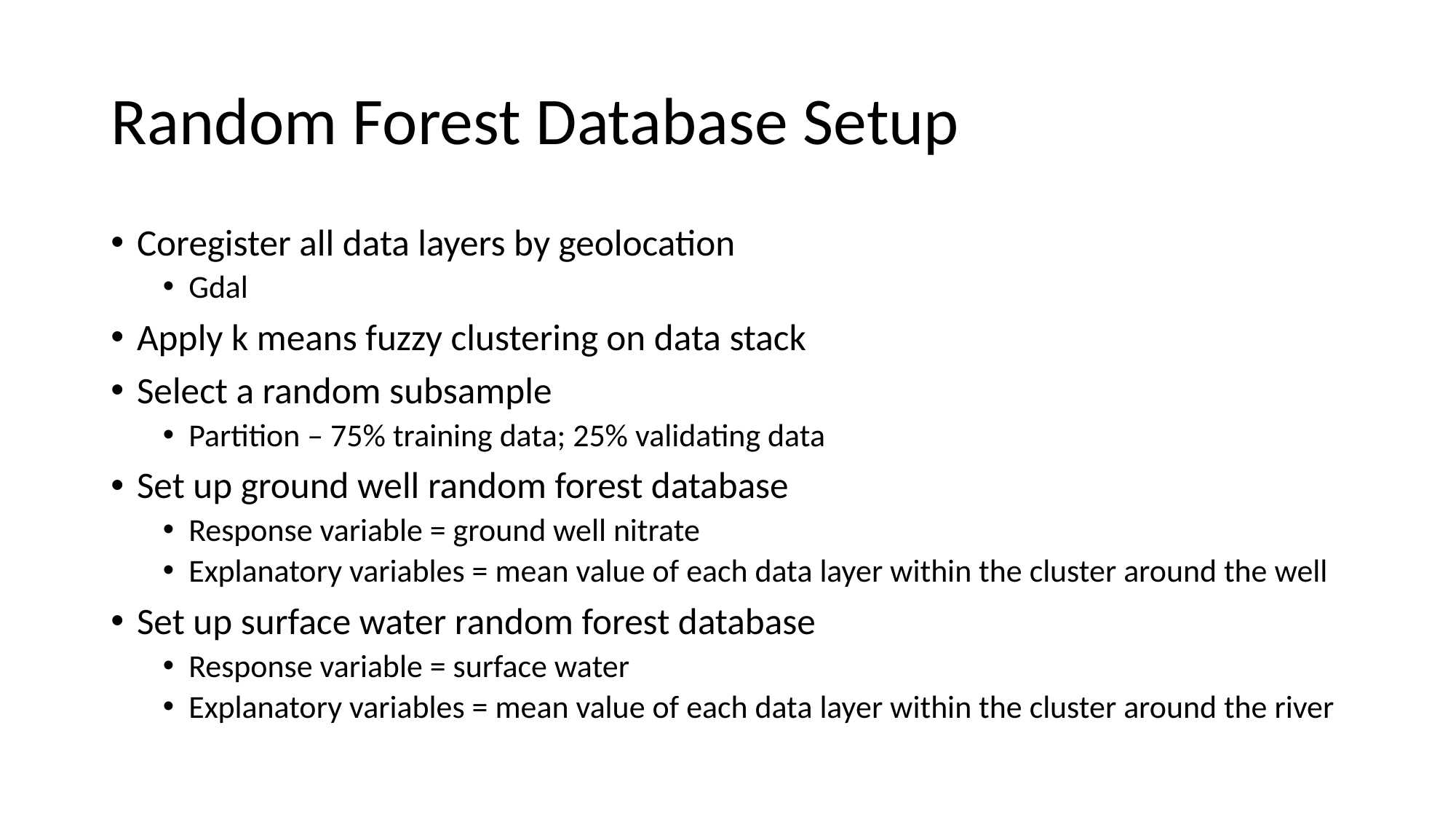

# Random Forest Database Setup
Coregister all data layers by geolocation
Gdal
Apply k means fuzzy clustering on data stack
Select a random subsample
Partition – 75% training data; 25% validating data
Set up ground well random forest database
Response variable = ground well nitrate
Explanatory variables = mean value of each data layer within the cluster around the well
Set up surface water random forest database
Response variable = surface water
Explanatory variables = mean value of each data layer within the cluster around the river